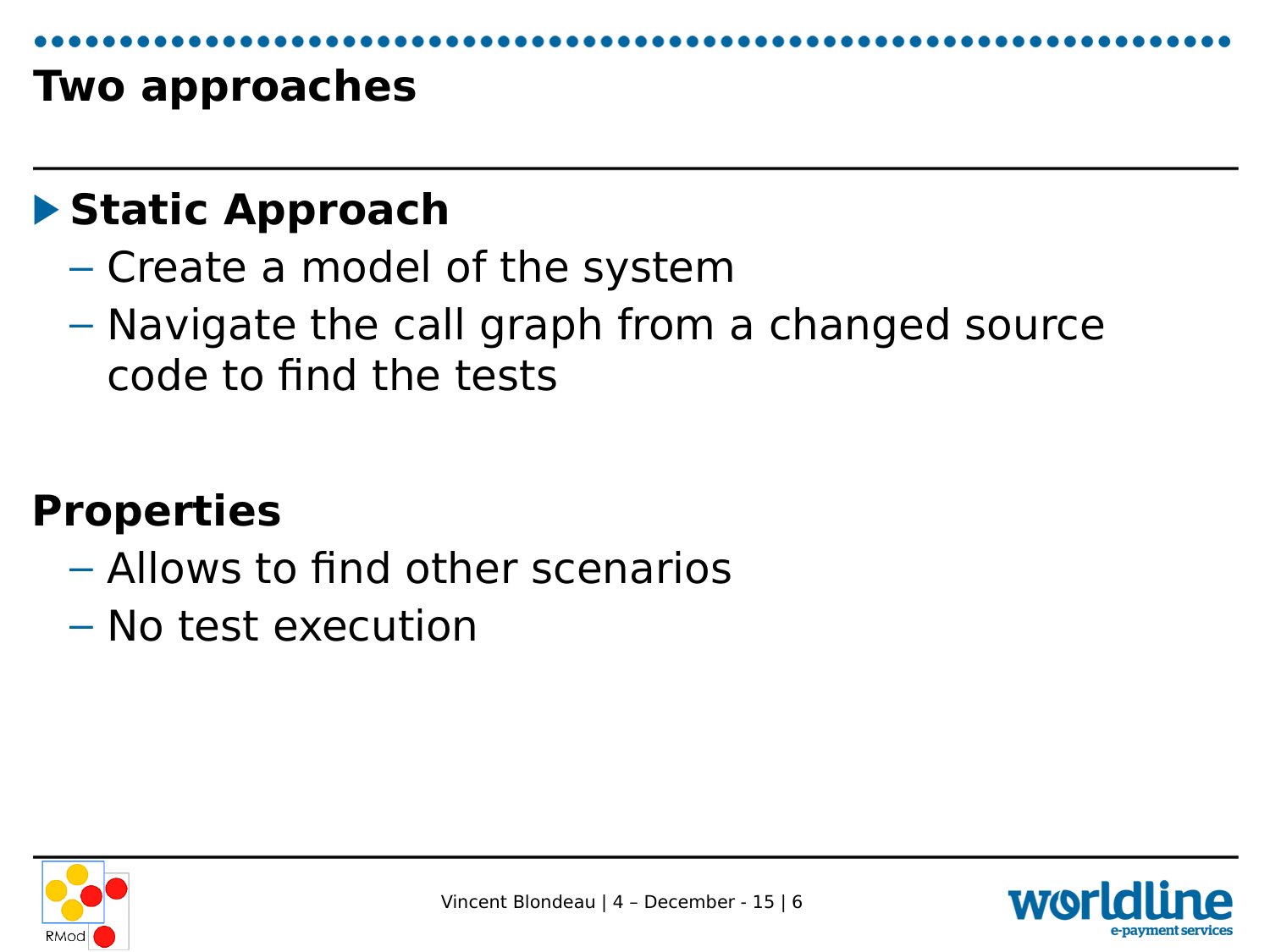

# Two approaches
Static Approach
Create a model of the system
Navigate the call graph from a changed source code to find the tests

Properties
Allows to find other scenarios
No test execution